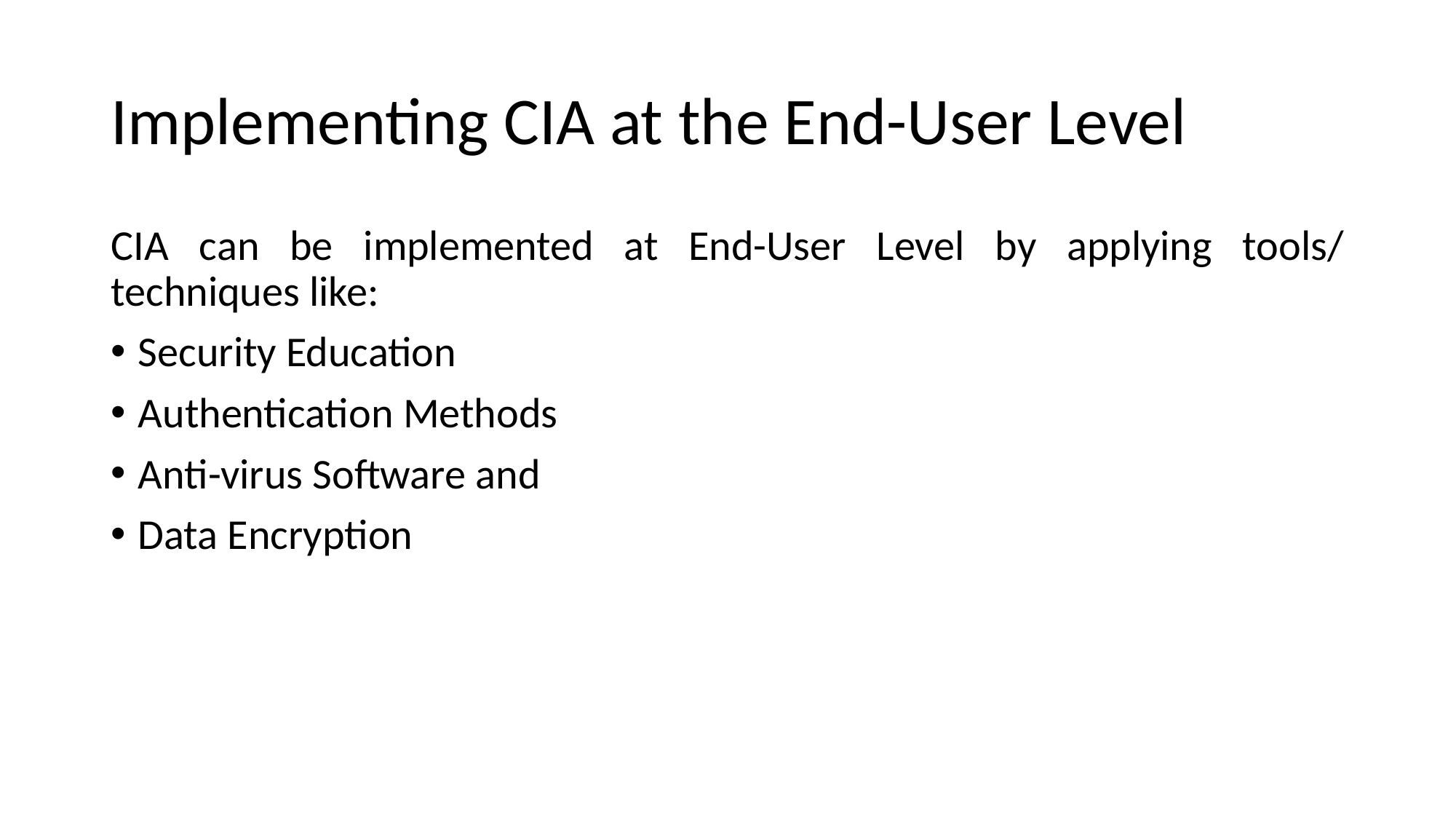

# Implementing CIA at the End-User Level
CIA can be implemented at End-User Level by applying tools/ techniques like:
Security Education
Authentication Methods
Anti-virus Software and
Data Encryption